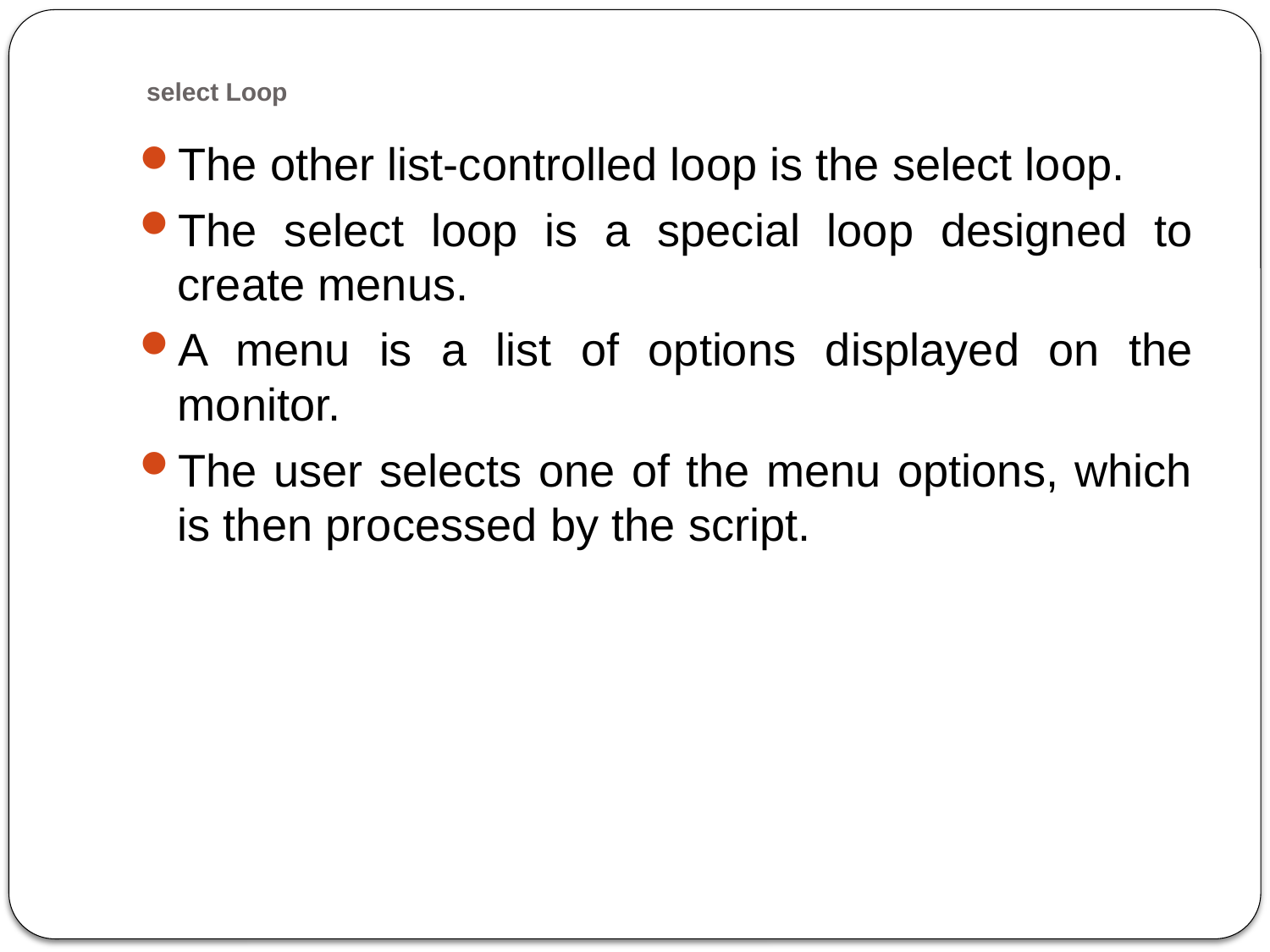

# select Loop
The other list-controlled loop is the select loop.
The select loop is a special loop designed to create menus.
A menu is a list of options displayed on the monitor.
The user selects one of the menu options, which is then processed by the script.